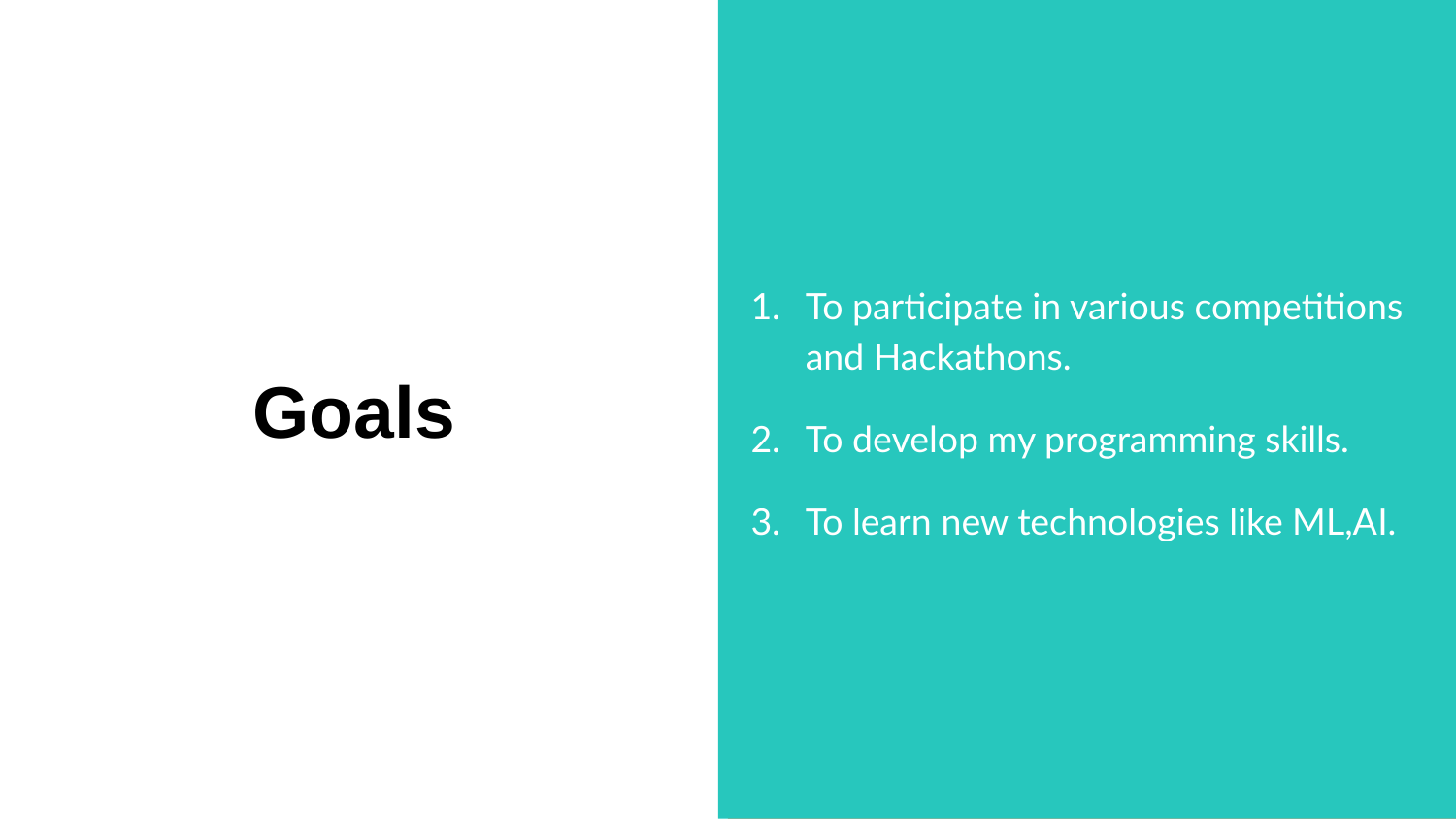

To participate in various competitions and Hackathons.
To develop my programming skills.
To learn new technologies like ML,AI.
# Goals